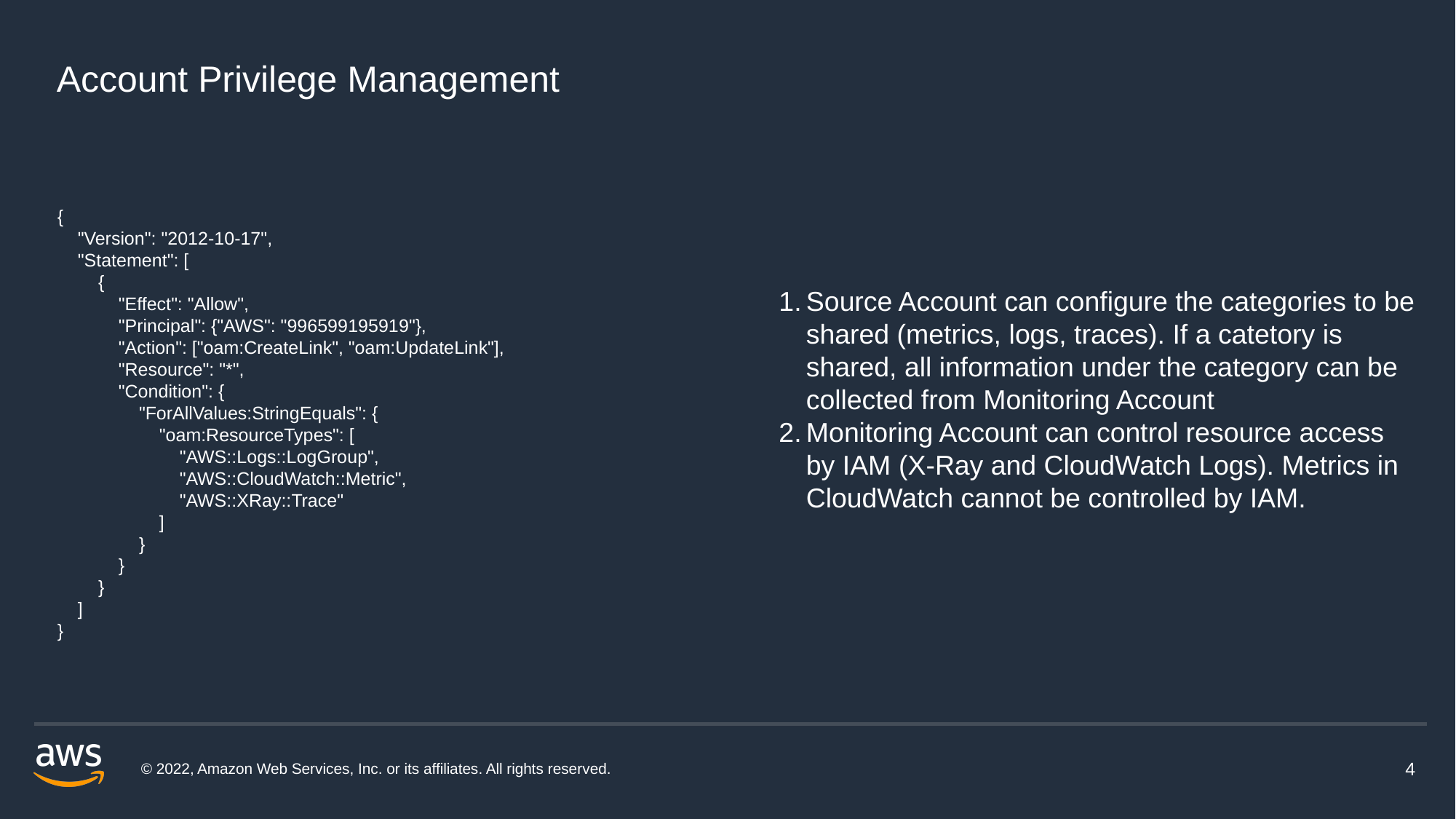

Account Privilege Management
{
    "Version": "2012-10-17",
    "Statement": [
        {
            "Effect": "Allow",
            "Principal": {"AWS": "996599195919"},
            "Action": ["oam:CreateLink", "oam:UpdateLink"],
            "Resource": "*",
            "Condition": {
                "ForAllValues:StringEquals": {
                    "oam:ResourceTypes": [
                        "AWS::Logs::LogGroup",
                        "AWS::CloudWatch::Metric",
                        "AWS::XRay::Trace"
                    ]
                }
            }
        }
    ]
}
Source Account can configure the categories to be shared (metrics, logs, traces). If a catetory is shared, all information under the category can be collected from Monitoring Account
Monitoring Account can control resource access by IAM (X-Ray and CloudWatch Logs). Metrics in CloudWatch cannot be controlled by IAM.
© 2022, Amazon Web Services, Inc. or its affiliates. All rights reserved.
4